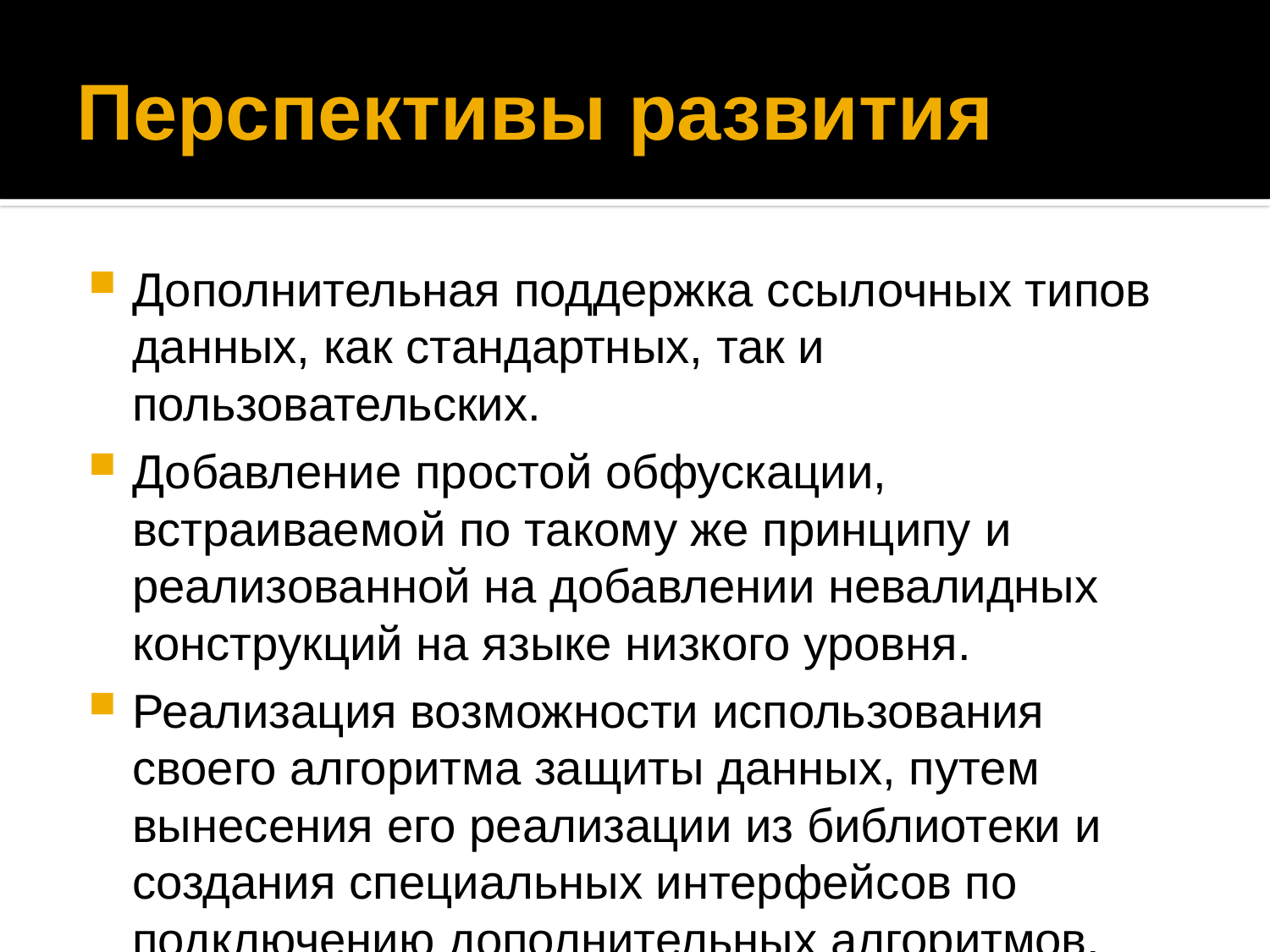

# Перспективы развития
Дополнительная поддержка ссылочных типов данных, как стандартных, так и пользовательских.
Добавление простой обфускации, встраиваемой по такому же принципу и реализованной на добавлении невалидных конструкций на языке низкого уровня.
Реализация возможности использования своего алгоритма защиты данных, путем вынесения его реализации из библиотеки и создания специальных интерфейсов по подключению дополнительных алгоритмов.